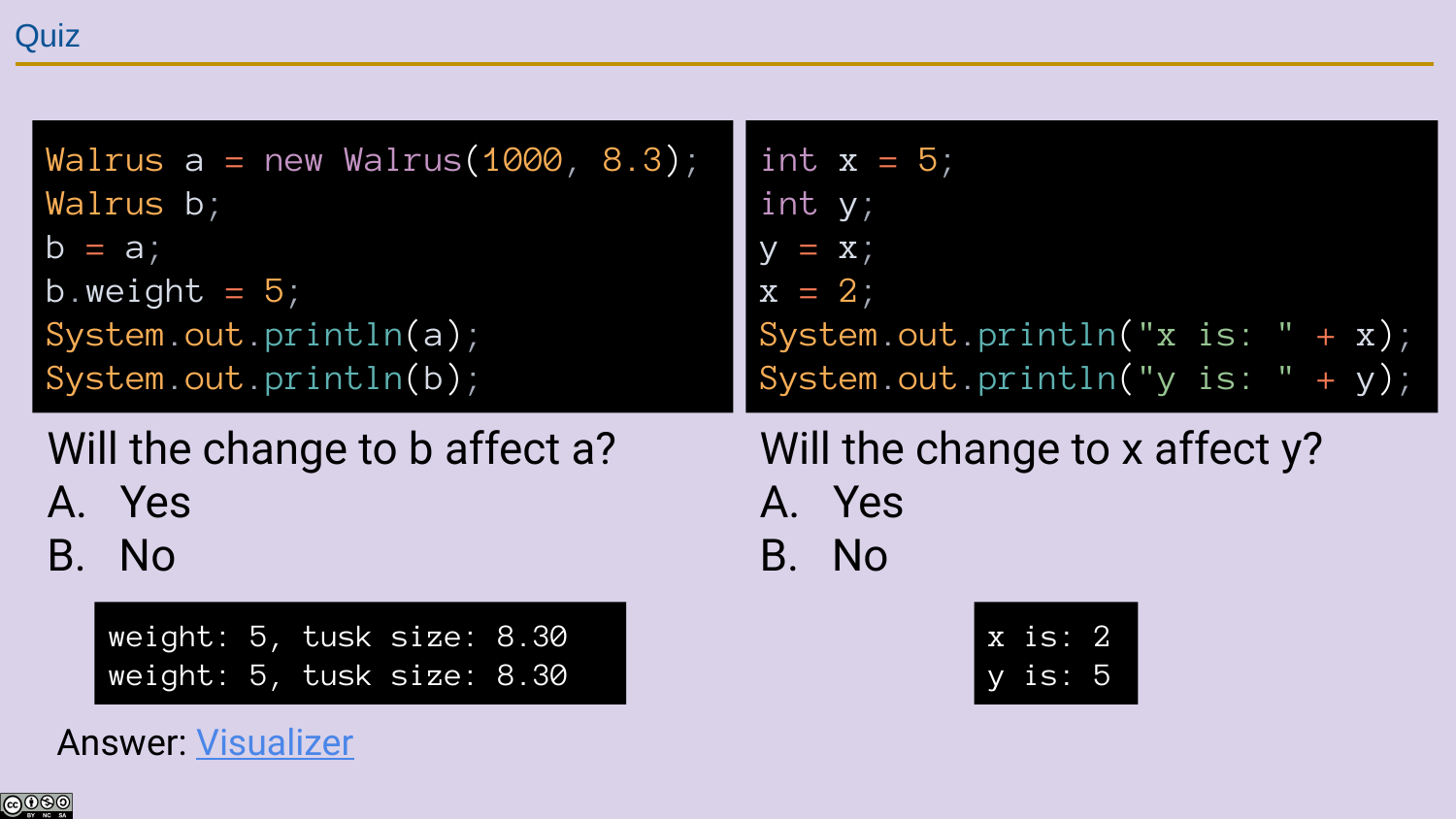

# Quiz
Walrus a = new Walrus(1000, 8.3);
Walrus b;
b = a;
b.weight = 5;
System.out.println(a);
System.out.println(b);
int x = 5;
int y;
y = x;
x = 2;
System.out.println("x is: " + x);
System.out.println("y is: " + y);
Will the change to b affect a?
A.   Yes
B.   No
Will the change to x affect y?
A.   Yes
B.   No
weight: 5, tusk size: 8.30
weight: 5, tusk size: 8.30
x is: 2
y is: 5
Answer: Visualizer